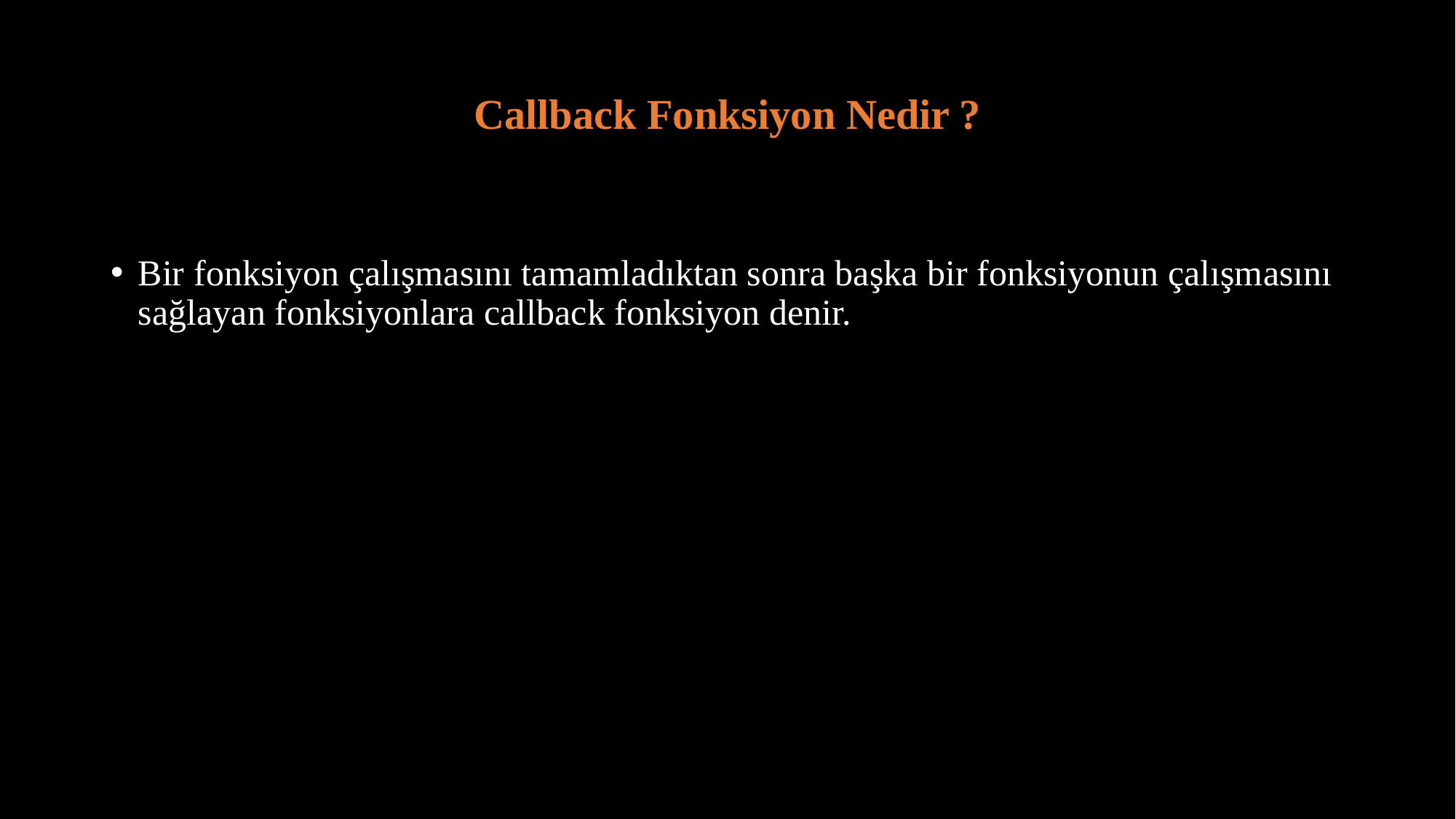

# Callback Fonksiyon Nedir ?
Bir fonksiyon çalışmasını tamamladıktan sonra başka bir fonksiyonun çalışmasını sağlayan fonksiyonlara callback fonksiyon denir.